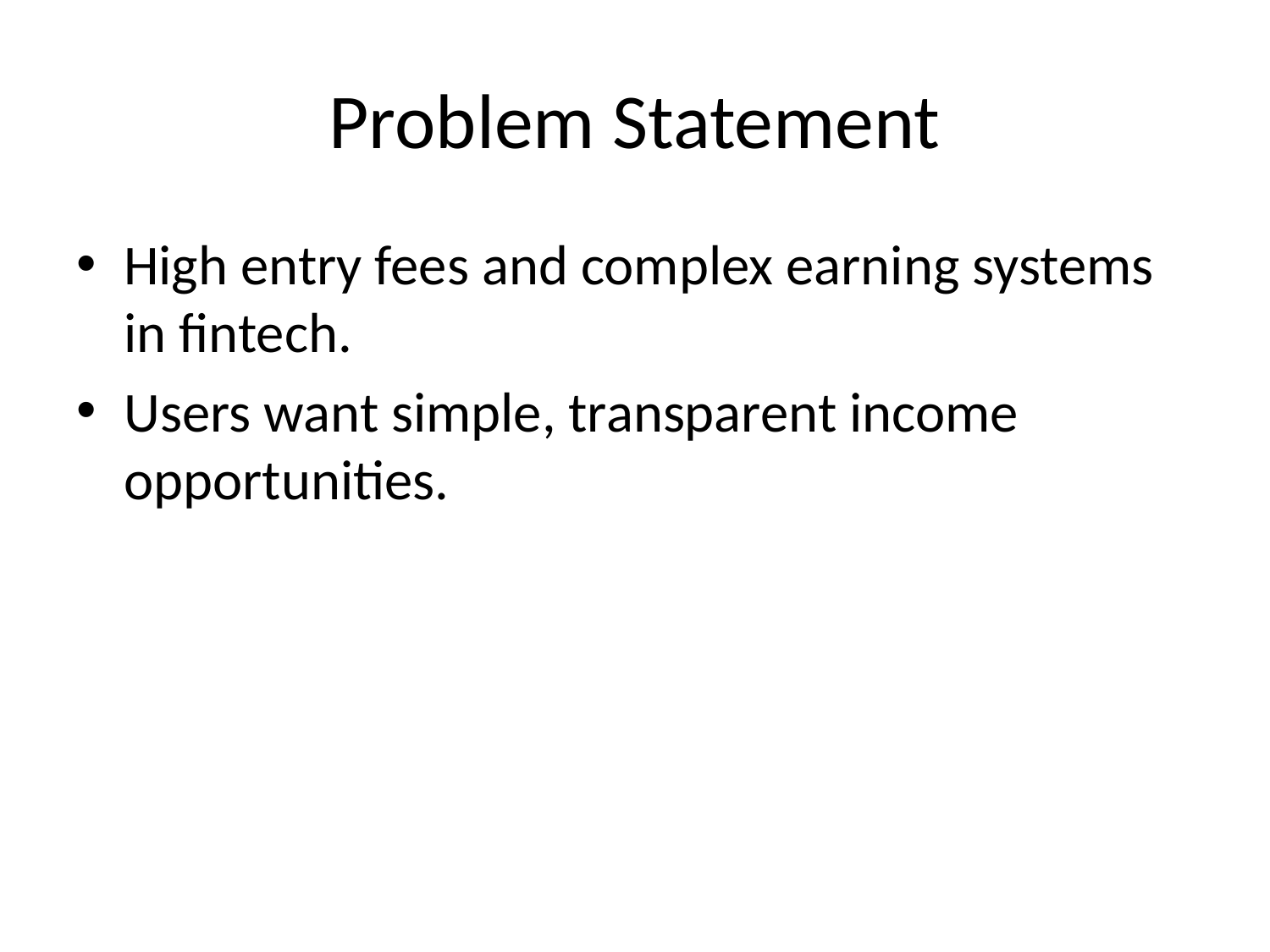

# Problem Statement
High entry fees and complex earning systems in fintech.
Users want simple, transparent income opportunities.